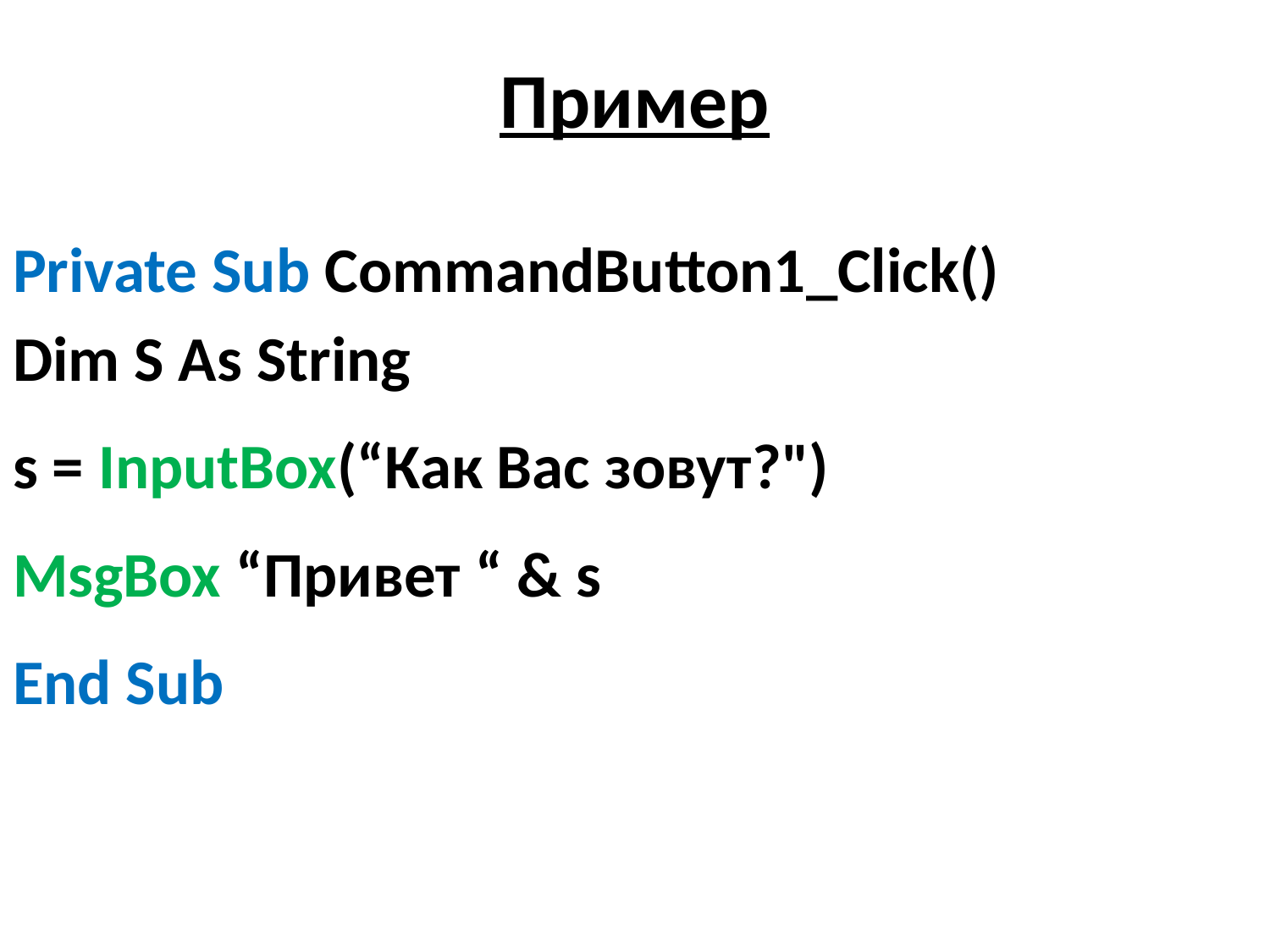

# Пример
Private Sub CommandButton1_Click()
Dim S As String
s = InputBox(“Как Вас зовут?")
MsgBox “Привет “ & s
End Sub